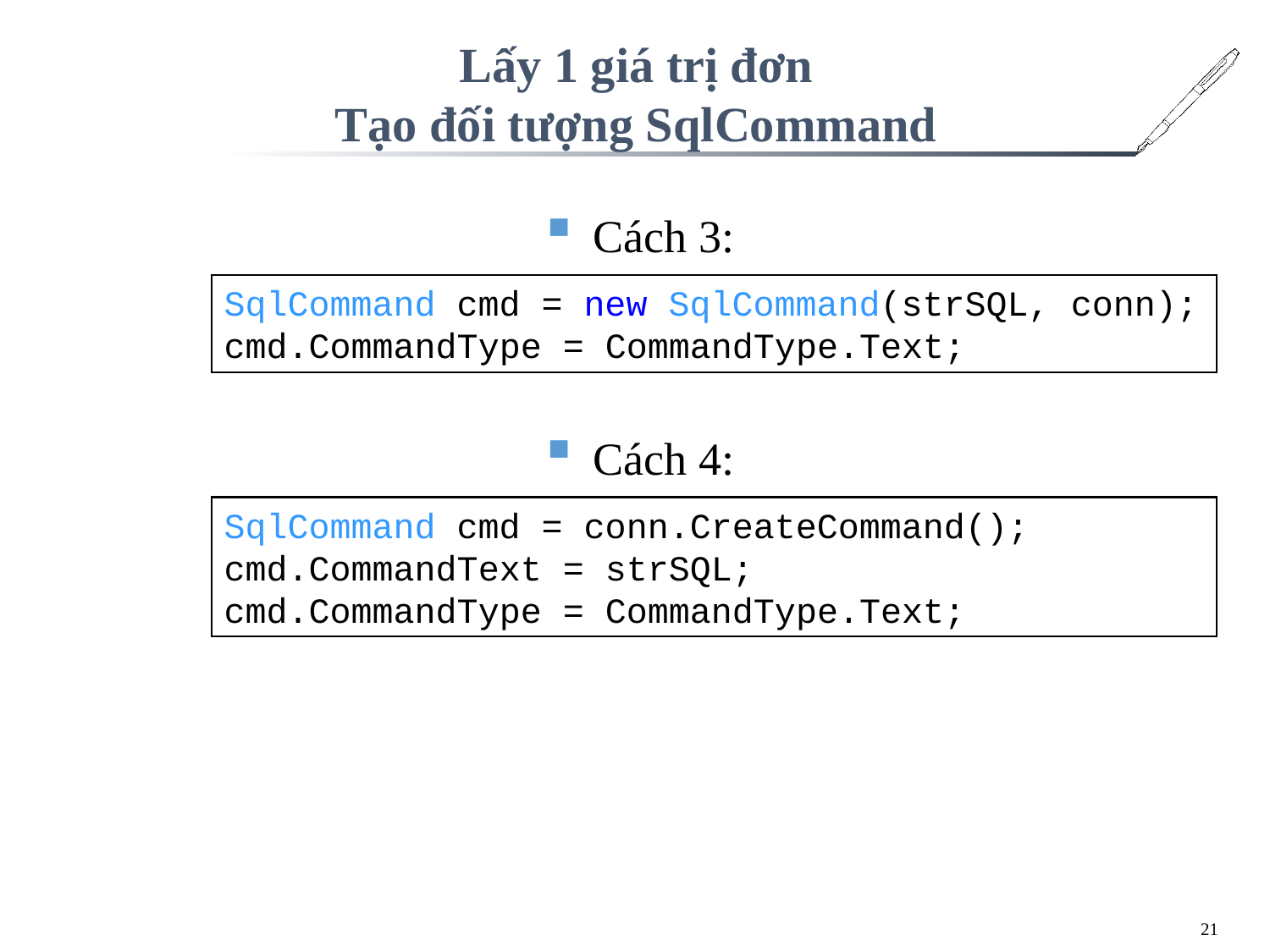

# Lấy 1 giá trị đơn Tạo đối tượng SqlCommand
Cách 3:
SqlCommand cmd = new SqlCommand(strSQL, conn);
cmd.CommandType = CommandType.Text;
Cách 4:
SqlCommand cmd = conn.CreateCommand();
cmd.CommandText = strSQL;
cmd.CommandType = CommandType.Text;
21